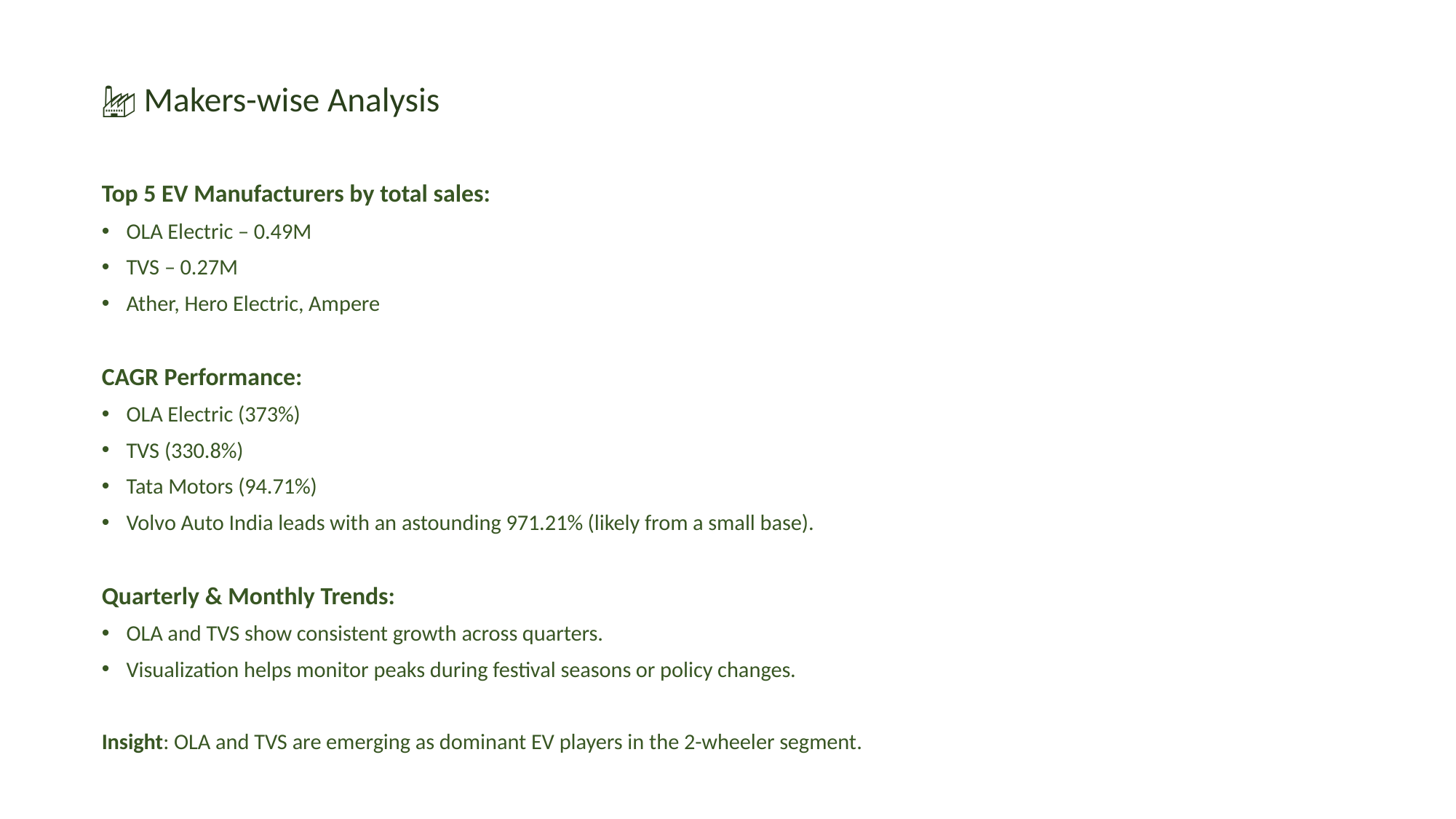

🏭 Makers-wise Analysis

Top 5 EV Manufacturers by total sales:
OLA Electric – 0.49M
TVS – 0.27M
Ather, Hero Electric, Ampere

CAGR Performance:
OLA Electric (373%)
TVS (330.8%)
Tata Motors (94.71%)
Volvo Auto India leads with an astounding 971.21% (likely from a small base).

Quarterly & Monthly Trends:
OLA and TVS show consistent growth across quarters.
Visualization helps monitor peaks during festival seasons or policy changes.

Insight: OLA and TVS are emerging as dominant EV players in the 2-wheeler segment.